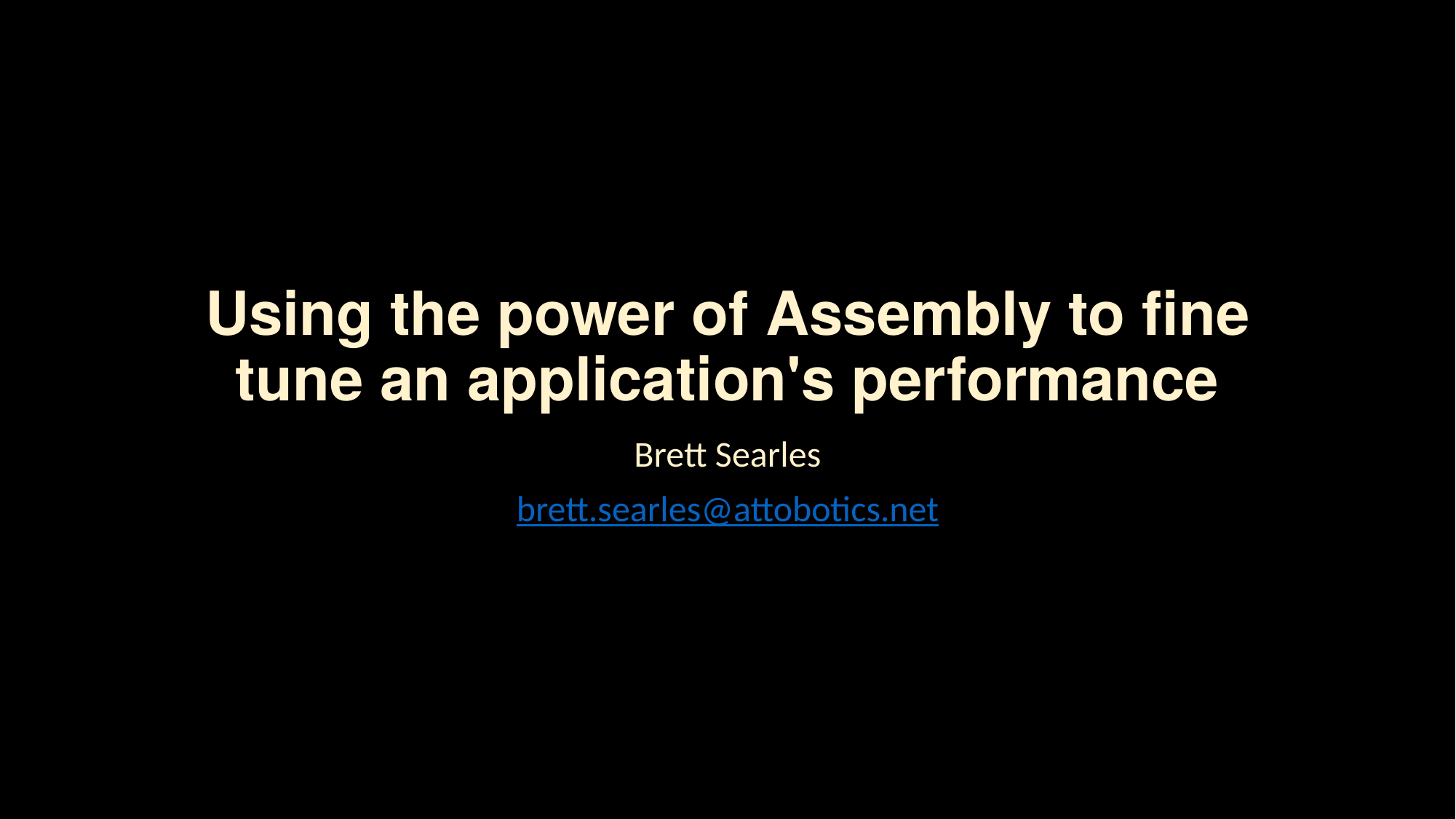

# Using the power of Assembly to fine tune an application's performance
Brett Searles
brett.searles@attobotics.net